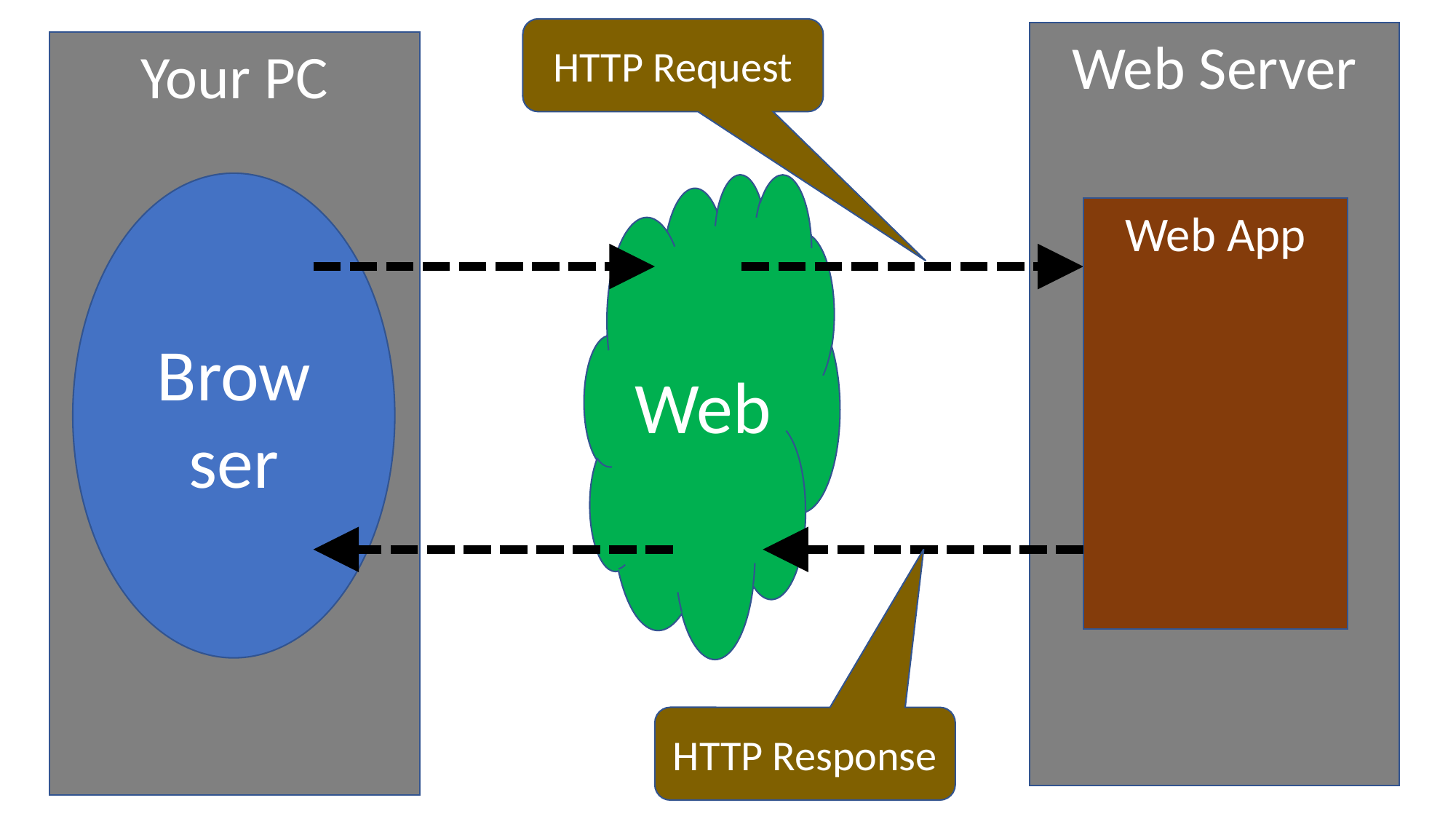

HTTP Request
Web Server
Your PC
Brow
ser
Web
Web App
HTTP Response